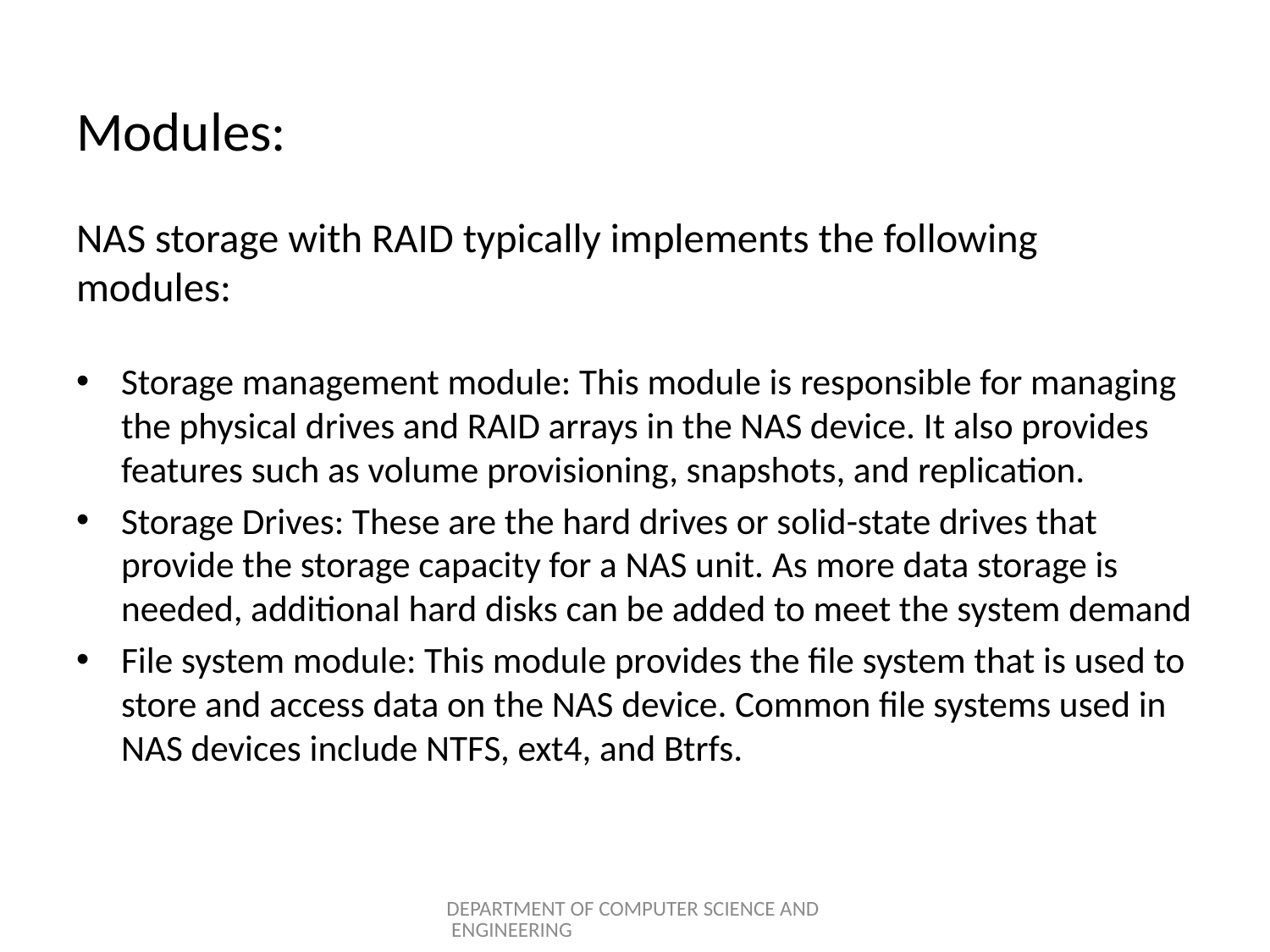

Modules:

NAS storage with RAID typically implements the following modules:

Storage management module: This module is responsible for managing the physical drives and RAID arrays in the NAS device. It also provides features such as volume provisioning, snapshots, and replication.
Storage Drives: These are the hard drives or solid-state drives that provide the storage capacity for a NAS unit. As more data storage is needed, additional hard disks can be added to meet the system demand
File system module: This module provides the file system that is used to store and access data on the NAS device. Common file systems used in NAS devices include NTFS, ext4, and Btrfs.
DEPARTMENT OF COMPUTER SCIENCE AND ENGINEERING